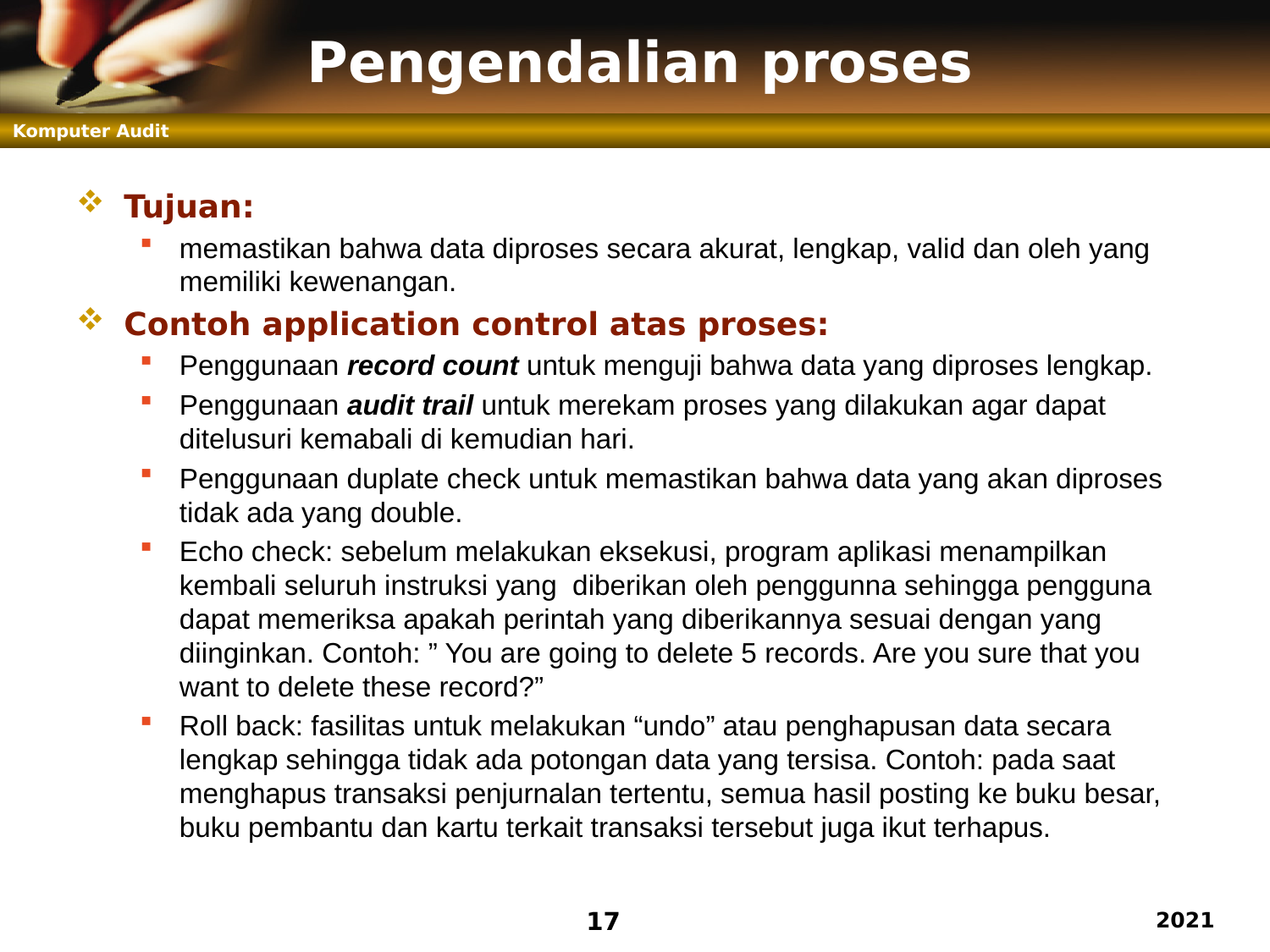

# Pengendalian proses
Tujuan:
memastikan bahwa data diproses secara akurat, lengkap, valid dan oleh yang memiliki kewenangan.
Contoh application control atas proses:
Penggunaan record count untuk menguji bahwa data yang diproses lengkap.
Penggunaan audit trail untuk merekam proses yang dilakukan agar dapat ditelusuri kemabali di kemudian hari.
Penggunaan duplate check untuk memastikan bahwa data yang akan diproses tidak ada yang double.
Echo check: sebelum melakukan eksekusi, program aplikasi menampilkan kembali seluruh instruksi yang  diberikan oleh penggunna sehingga pengguna dapat memeriksa apakah perintah yang diberikannya sesuai dengan yang diinginkan. Contoh: ” You are going to delete 5 records. Are you sure that you want to delete these record?”
Roll back: fasilitas untuk melakukan “undo” atau penghapusan data secara lengkap sehingga tidak ada potongan data yang tersisa. Contoh: pada saat menghapus transaksi penjurnalan tertentu, semua hasil posting ke buku besar, buku pembantu dan kartu terkait transaksi tersebut juga ikut terhapus.

17
2021